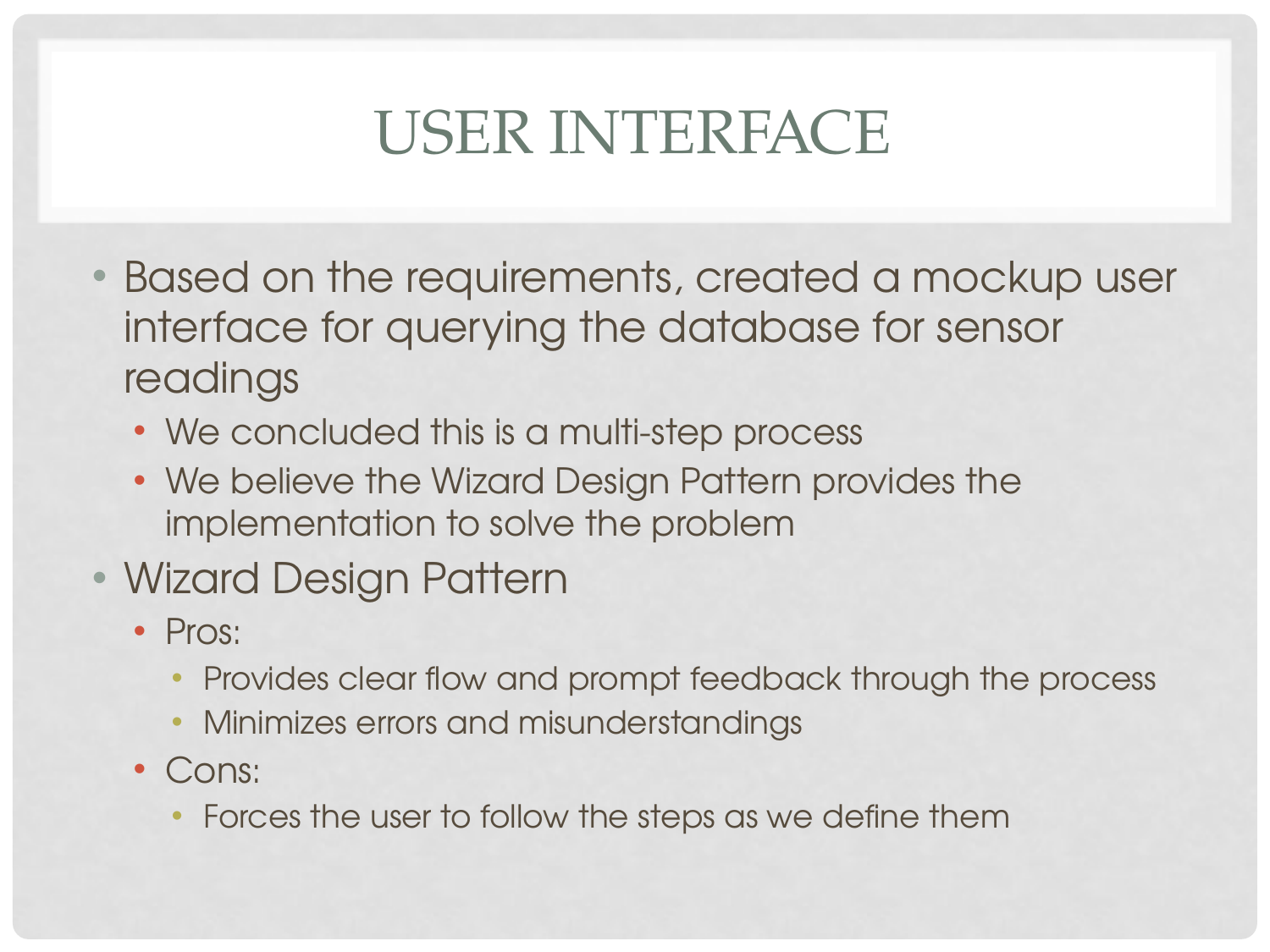

# User interface
Based on the requirements, created a mockup user interface for querying the database for sensor readings
We concluded this is a multi-step process
We believe the Wizard Design Pattern provides the implementation to solve the problem
Wizard Design Pattern
Pros:
Provides clear flow and prompt feedback through the process
Minimizes errors and misunderstandings
Cons:
Forces the user to follow the steps as we define them